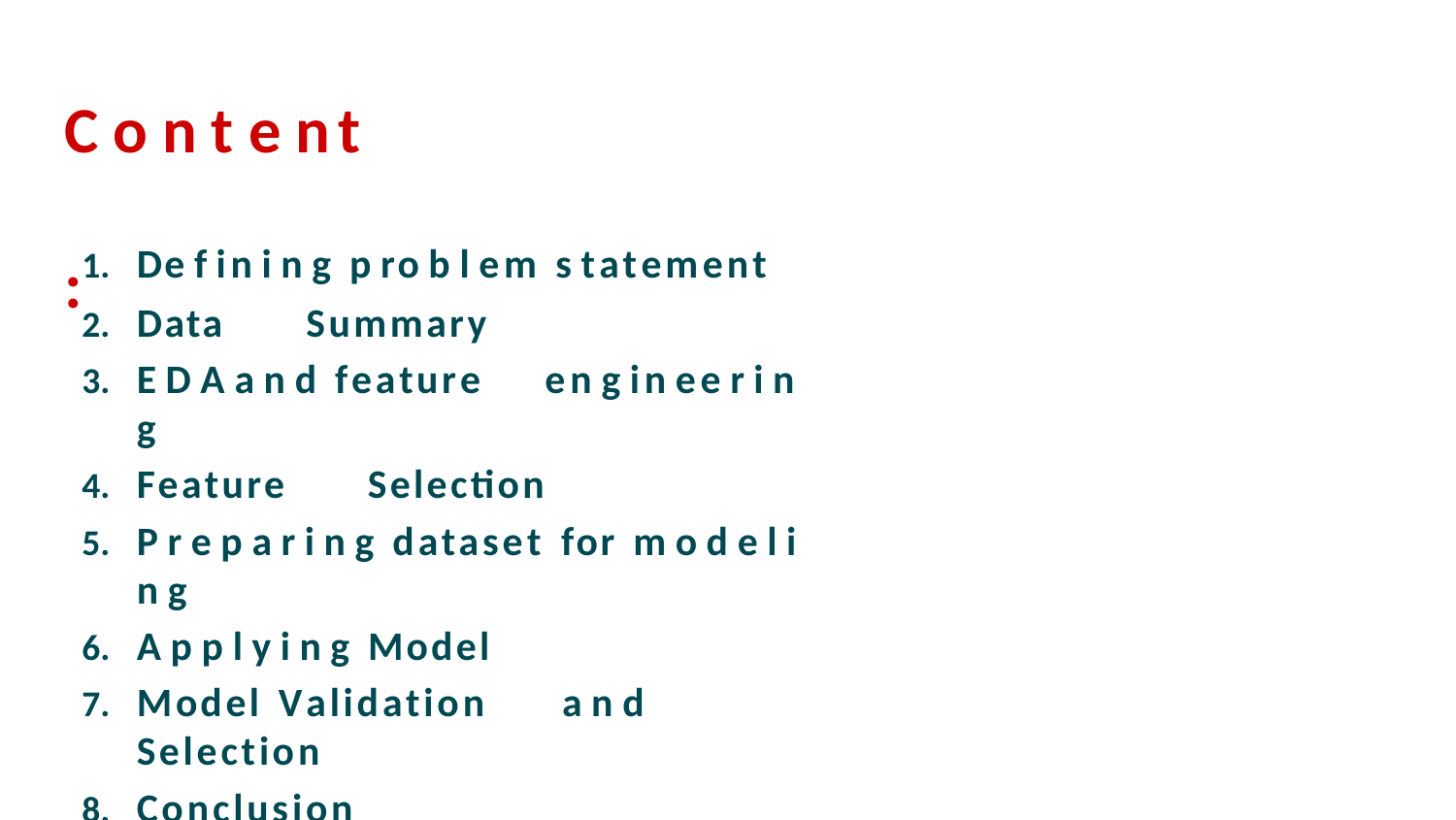

# C o n t e nt	:
De f in i n g  p ro b l em  s tatement
Data	Summary
E D A a n d  feature	en g in ee r i n g
Feature	Selection
P r e p a r i n g  dataset  for  m o d e l i n g
A p p l y i n g  Model
Model  Validation	a n d  Selection
Conclusion